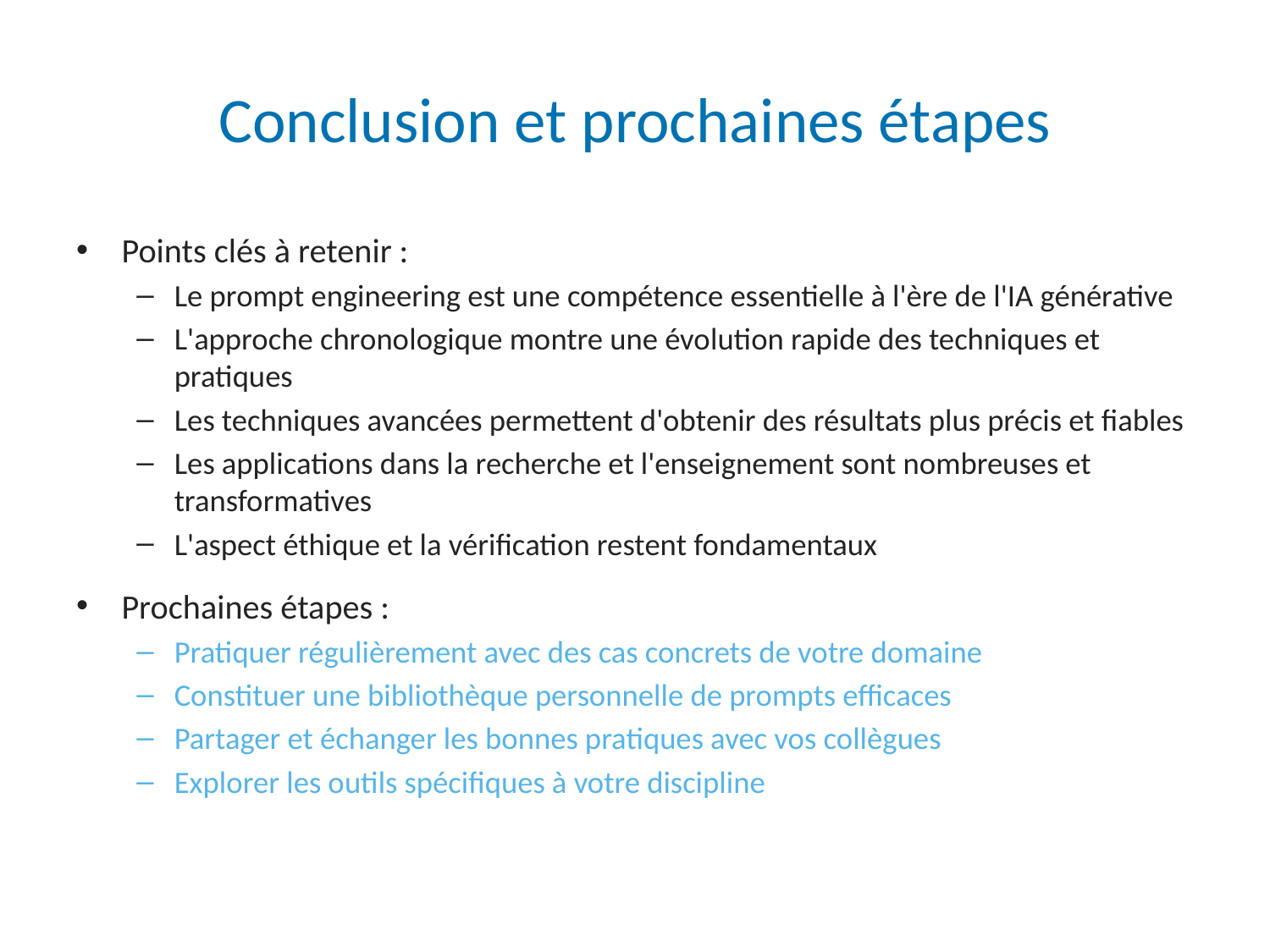

# Conclusion et prochaines étapes
Points clés à retenir :
Le prompt engineering est une compétence essentielle à l'ère de l'IA générative
L'approche chronologique montre une évolution rapide des techniques et pratiques
Les techniques avancées permettent d'obtenir des résultats plus précis et fiables
Les applications dans la recherche et l'enseignement sont nombreuses et transformatives
L'aspect éthique et la vérification restent fondamentaux
Prochaines étapes :
Pratiquer régulièrement avec des cas concrets de votre domaine
Constituer une bibliothèque personnelle de prompts efficaces
Partager et échanger les bonnes pratiques avec vos collègues
Explorer les outils spécifiques à votre discipline